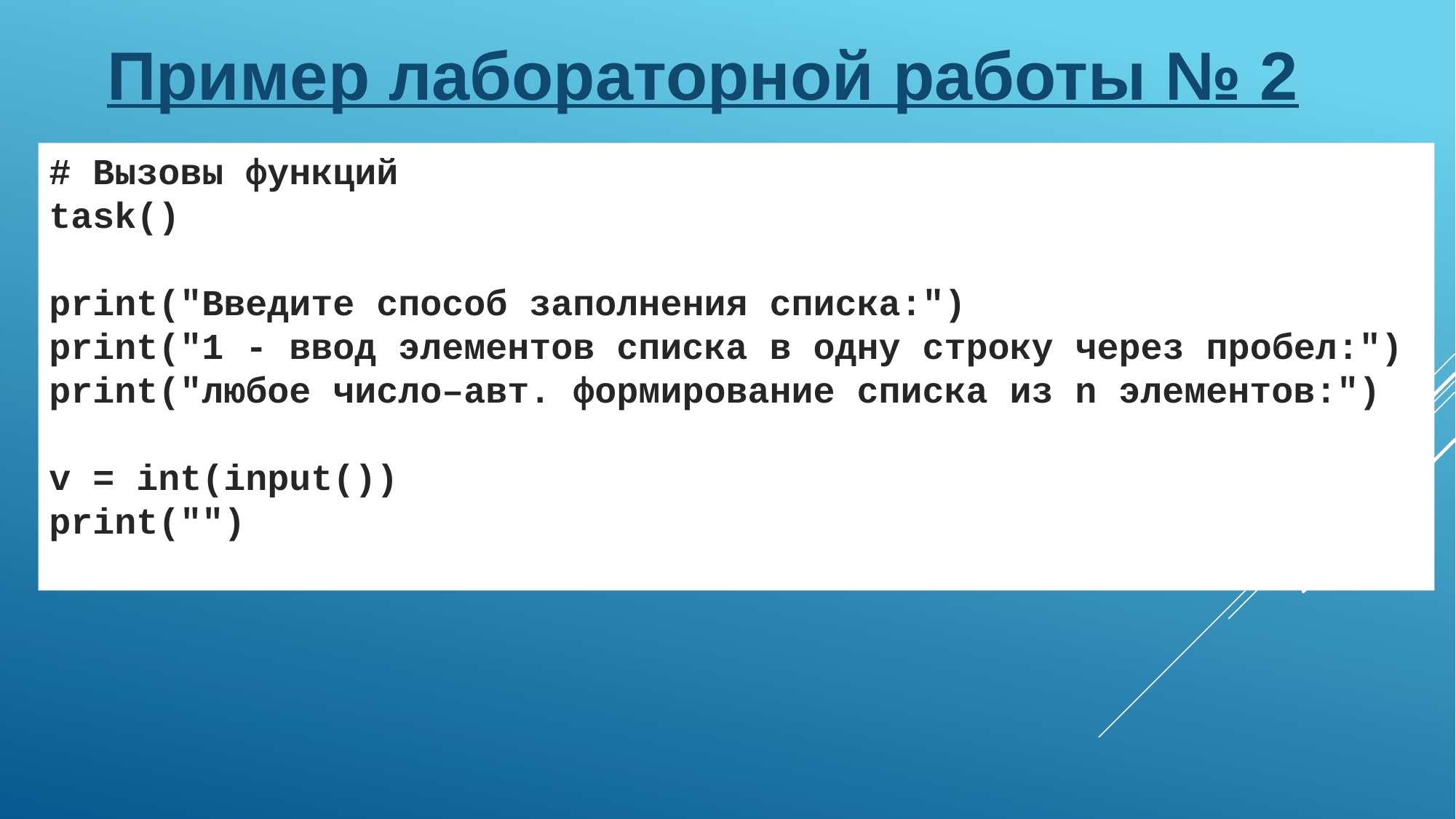

Пример лабораторной работы № 2
# Вызовы функций
task()

print("Введите способ заполнения списка:")
print("1 - ввод элементов списка в одну строку через пробел:")
print("любое число–авт. формирование списка из n элементов:")

v = int(input())
print("")